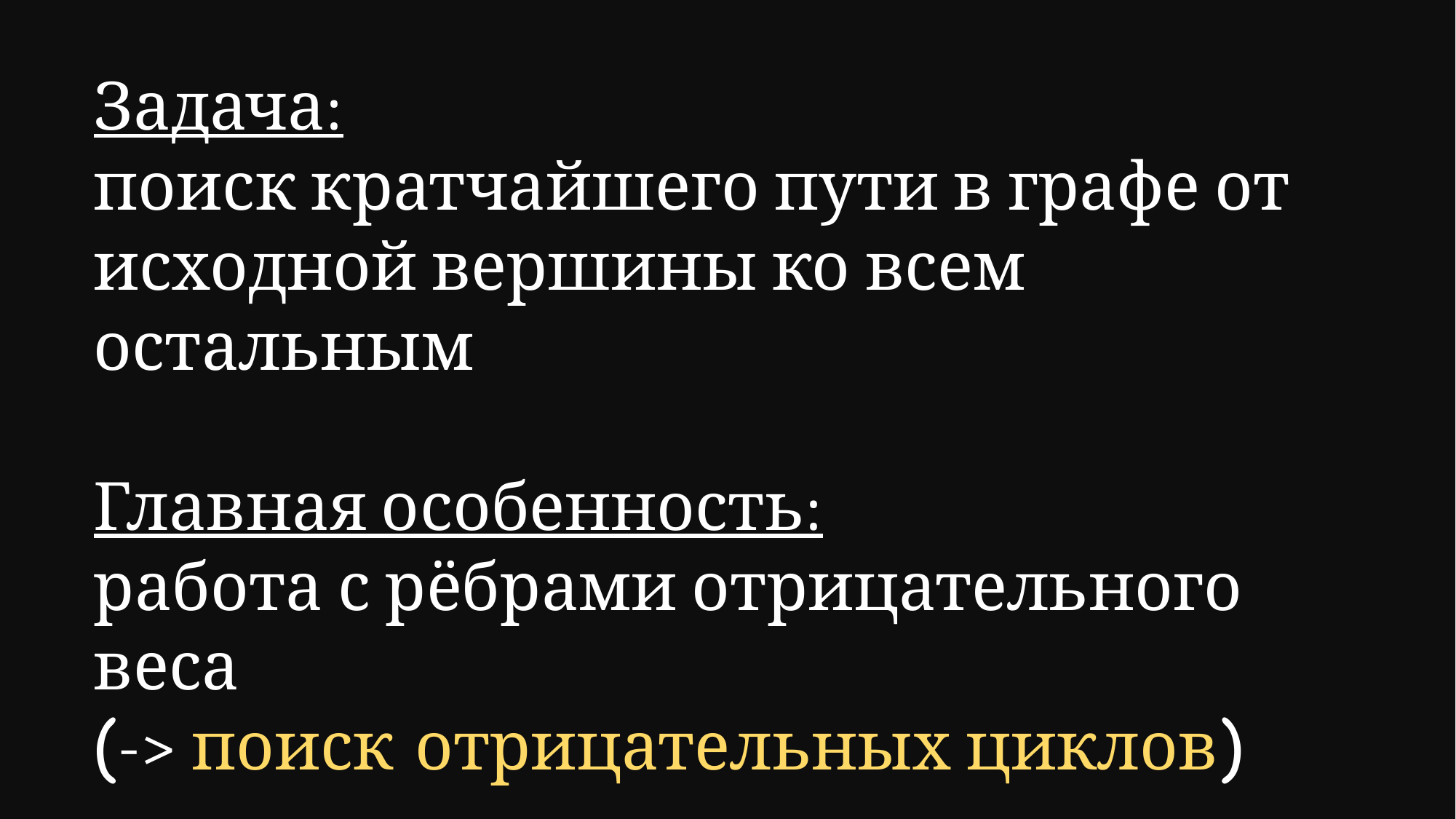

Задача:
поиск кратчайшего пути в графе от исходной вершины ко всем остальным

Главная особенность:
работа с рёбрами отрицательного веса
(-> поиск отрицательных циклов)